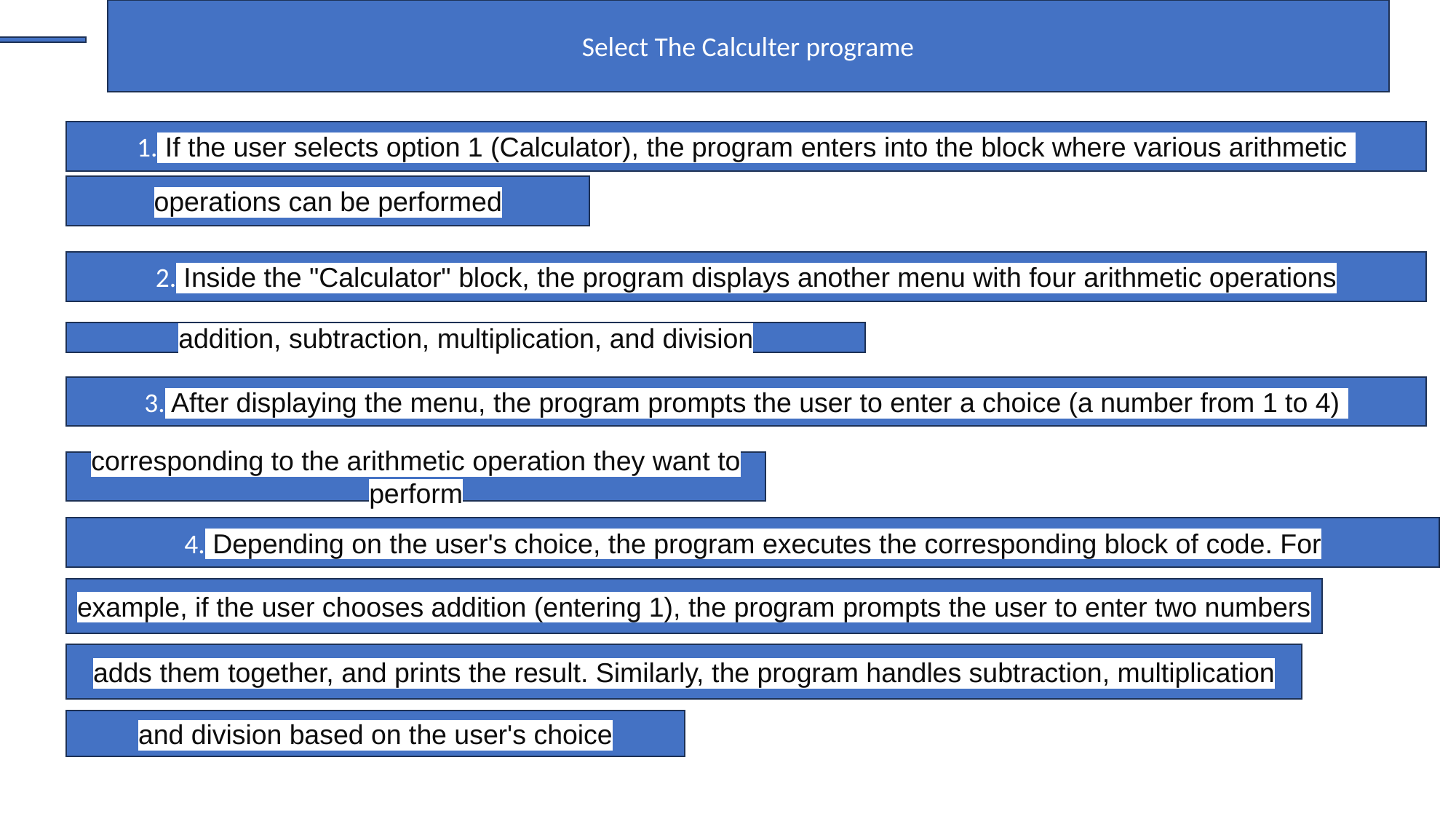

Select The Calculter programe

1. If the user selects option 1 (Calculator), the program enters into the block where various arithmetic
operations can be performed
2. Inside the "Calculator" block, the program displays another menu with four arithmetic operations
addition, subtraction, multiplication, and division
3. After displaying the menu, the program prompts the user to enter a choice (a number from 1 to 4)
corresponding to the arithmetic operation they want to perform
4. Depending on the user's choice, the program executes the corresponding block of code. For
example, if the user chooses addition (entering 1), the program prompts the user to enter two numbers
adds them together, and prints the result. Similarly, the program handles subtraction, multiplication
and division based on the user's choice